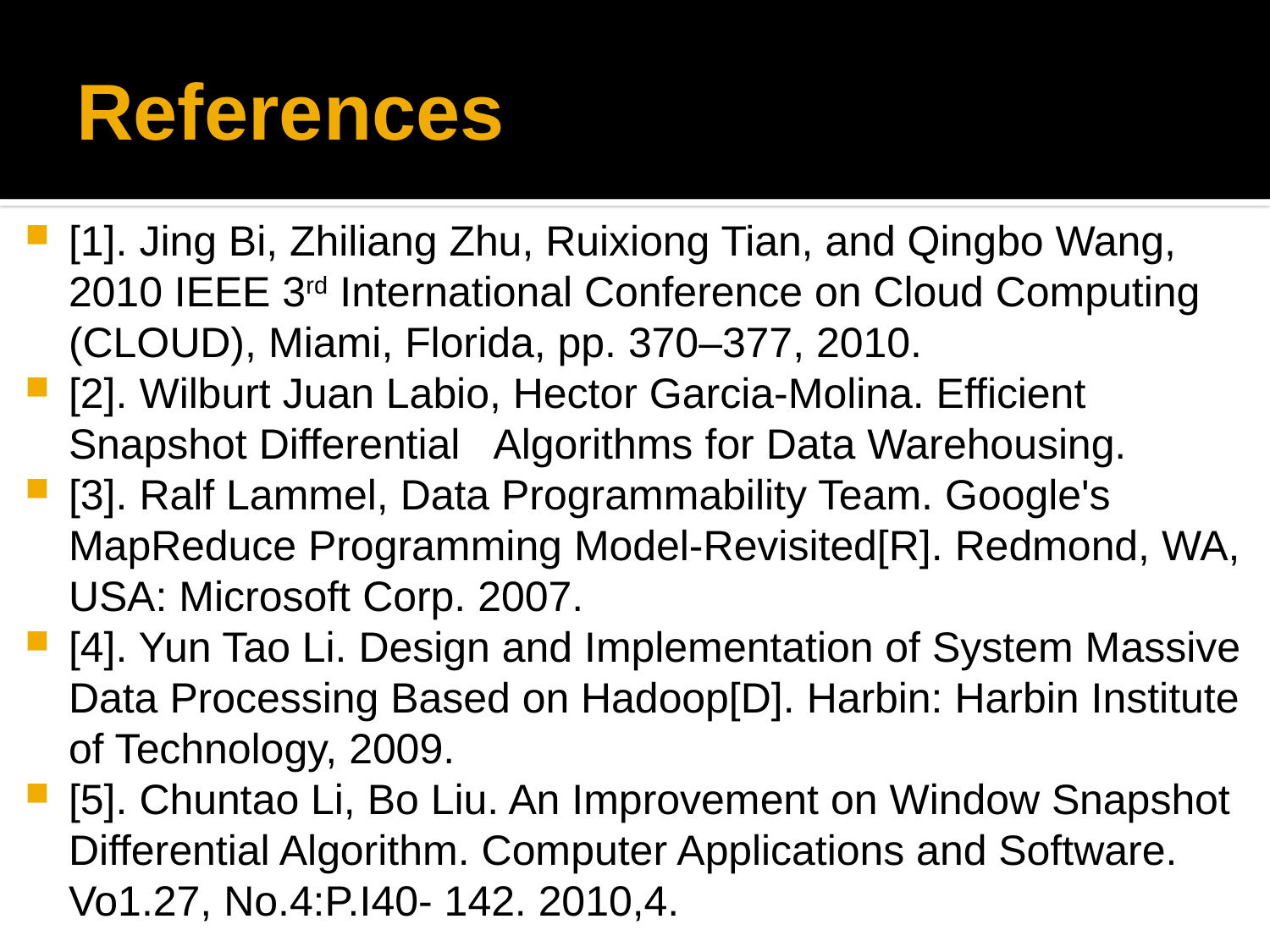

# References
[1]. Jing Bi, Zhiliang Zhu, Ruixiong Tian, and Qingbo Wang, 2010 IEEE 3rd International Conference on Cloud Computing (CLOUD), Miami, Florida, pp. 370–377, 2010.
[2]. Wilburt Juan Labio, Hector Garcia-Molina. Efficient Snapshot Differential   Algorithms for Data Warehousing.
[3]. Ralf Lammel, Data Programmability Team. Google's MapReduce Programming Model-Revisited[R]. Redmond, WA, USA: Microsoft Corp. 2007.
[4]. Yun Tao Li. Design and Implementation of System Massive Data Processing Based on Hadoop[D]. Harbin: Harbin Institute of Technology, 2009.
[5]. Chuntao Li, Bo Liu. An Improvement on Window Snapshot Differential Algorithm. Computer Applications and Software. Vo1.27, No.4:P.I40- 142. 2010,4.